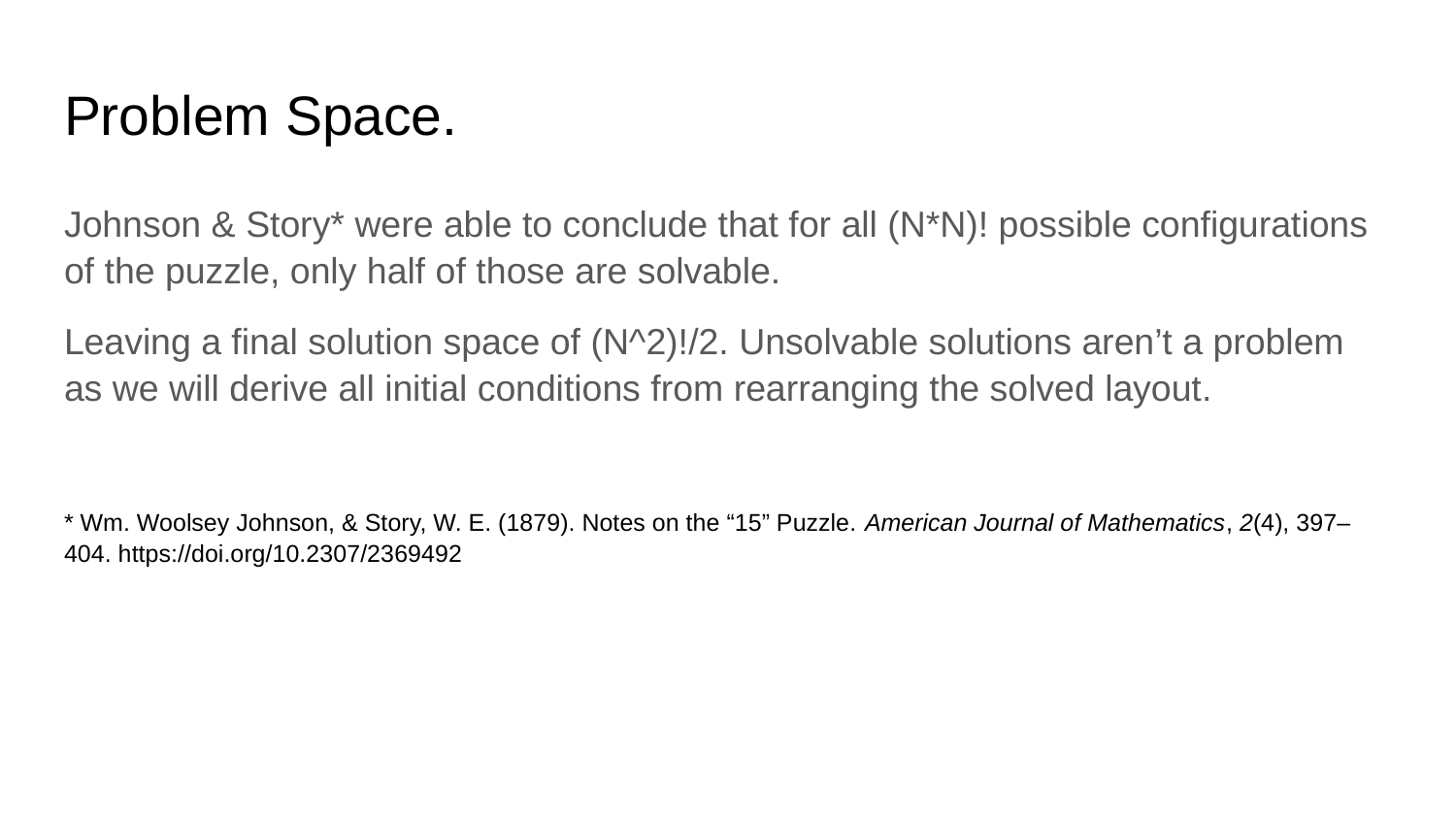

# Problem Space.
Johnson & Story* were able to conclude that for all (N*N)! possible configurations of the puzzle, only half of those are solvable.
Leaving a final solution space of (N^2)!/2. Unsolvable solutions aren’t a problem as we will derive all initial conditions from rearranging the solved layout.

* Wm. Woolsey Johnson, & Story, W. E. (1879). Notes on the “15” Puzzle. American Journal of Mathematics, 2(4), 397–404. https://doi.org/10.2307/2369492